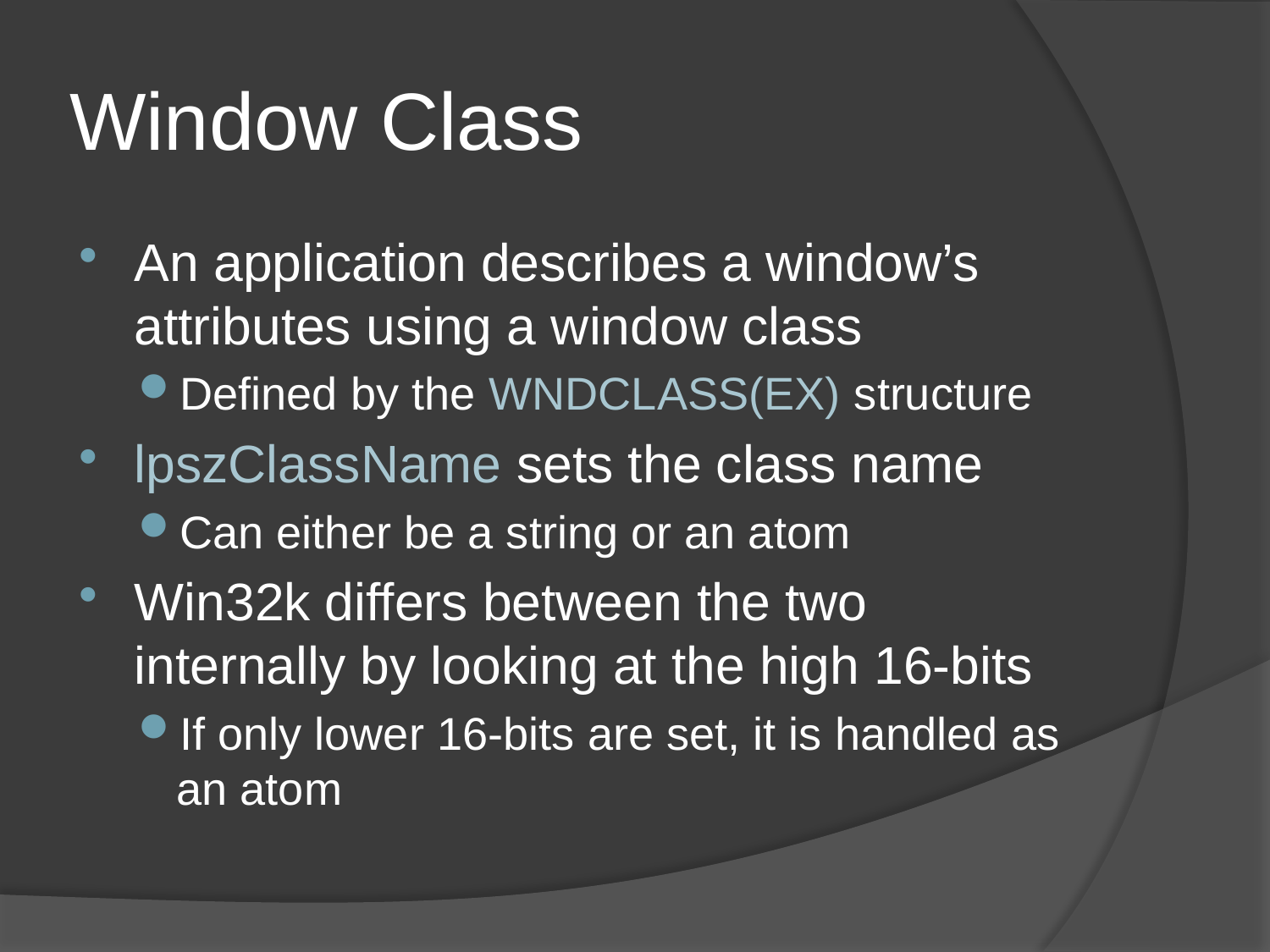

# Window Class
An application describes a window’s attributes using a window class
Defined by the WNDCLASS(EX) structure
lpszClassName sets the class name
Can either be a string or an atom
Win32k differs between the two internally by looking at the high 16-bits
If only lower 16-bits are set, it is handled as an atom